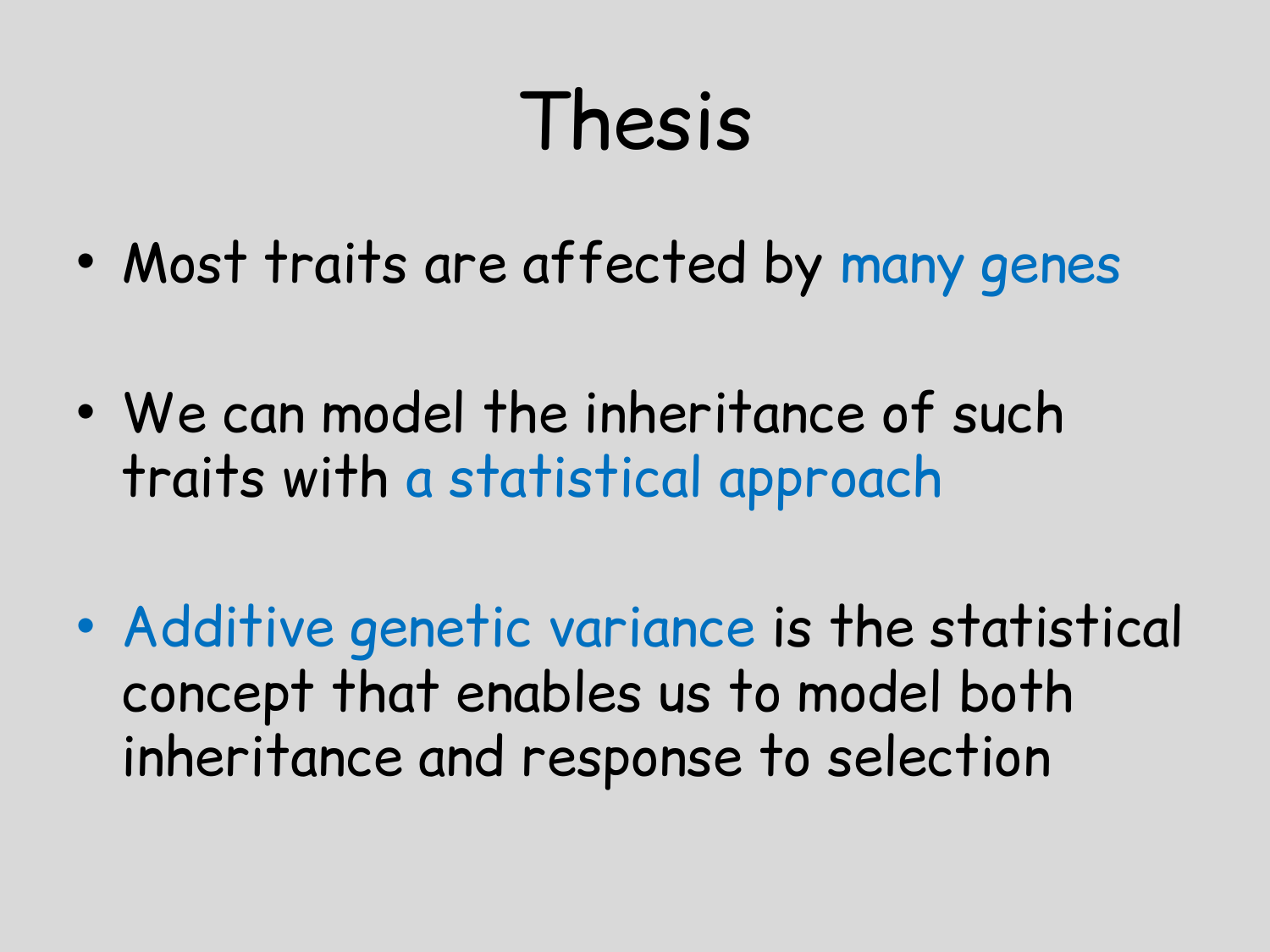

# Thesis
Most traits are affected by many genes

We can model the inheritance of such traits with a statistical approach

Additive genetic variance is the statistical concept that enables us to model both inheritance and response to selection